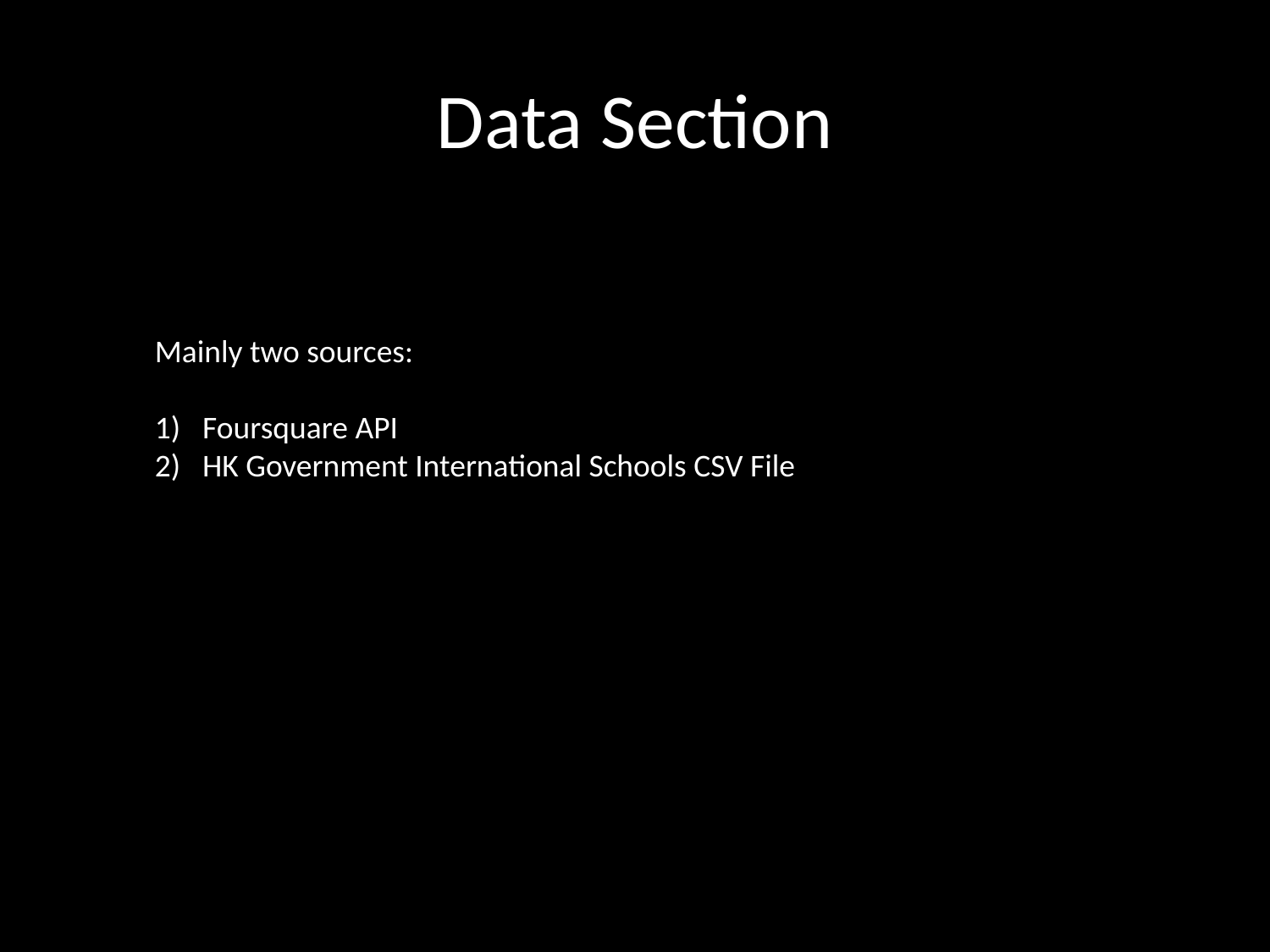

# Data Section

Mainly two sources:

Foursquare API
HK Government International Schools CSV File